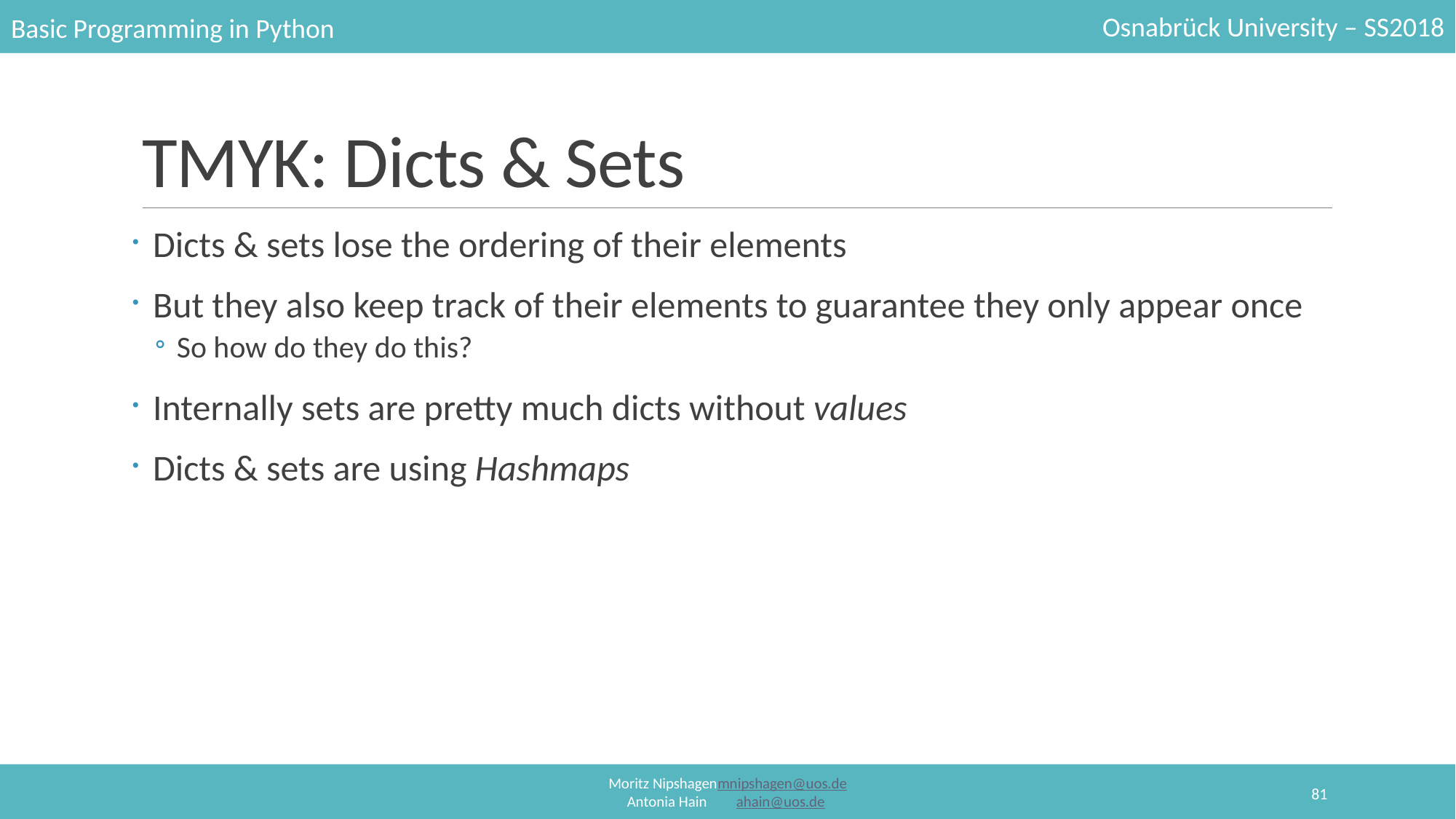

# TMYK: Dicts & Sets
Dicts & sets lose the ordering of their elements
But they also keep track of their elements to guarantee they only appear once
So how do they do this?
Internally sets are pretty much dicts without values
Dicts & sets are using Hashmaps
81